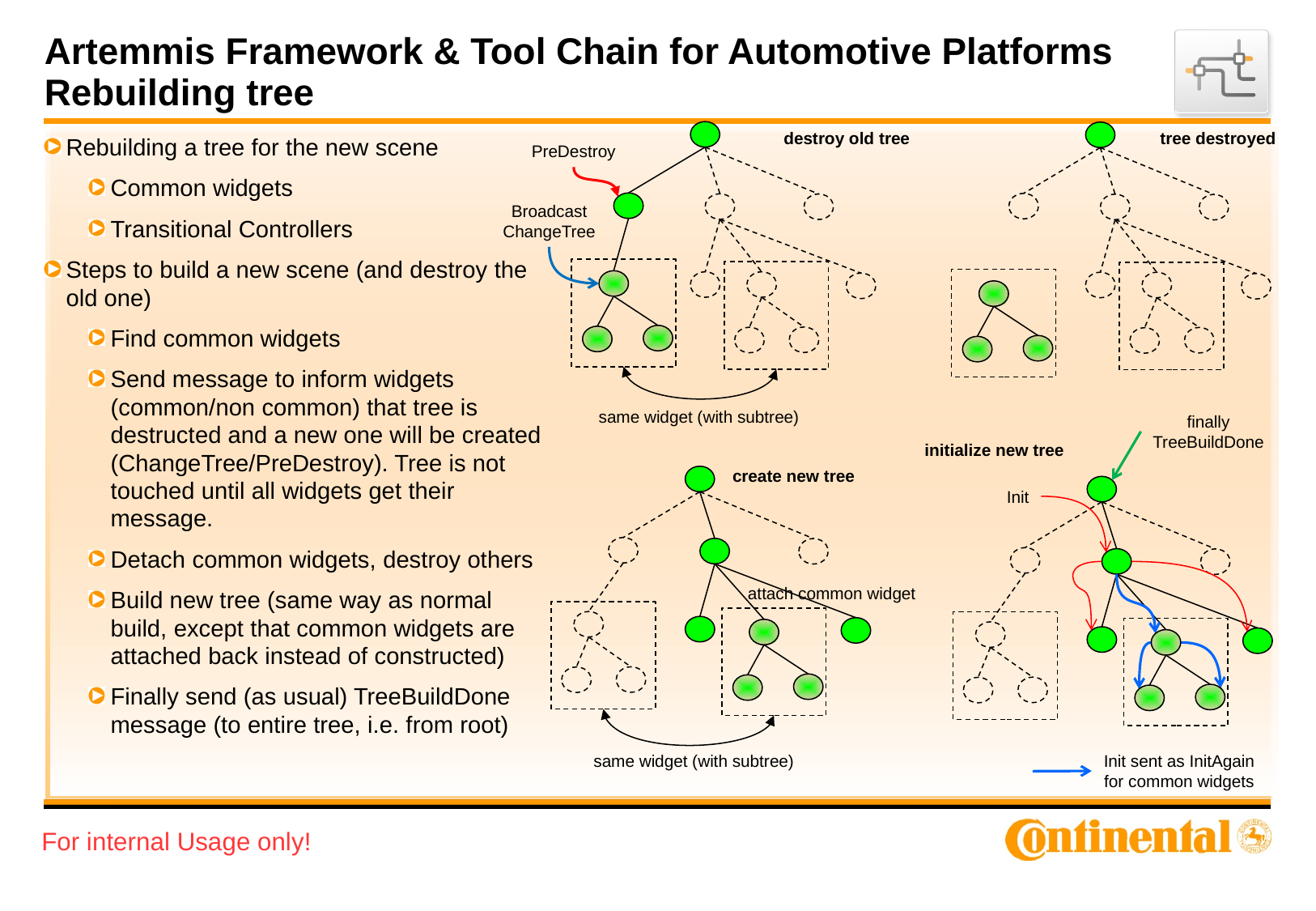

# Artemmis Framework & Tool Chain for Automotive Platforms Rebuilding tree

destroy old tree

tree destroyed
Rebuilding a tree for the new scene
Common widgets
Transitional Controllers
Steps to build a new scene (and destroy the old one)
Find common widgets
Send message to inform widgets (common/non common) that tree is destructed and a new one will be created (ChangeTree/PreDestroy). Tree is not touched until all widgets get their message.
Detach common widgets, destroy others
Build new tree (same way as normal build, except that common widgets are attached back instead of constructed)
Finally send (as usual) TreeBuildDone message (to entire tree, i.e. from root)
PreDestroy

Broadcast
ChangeTree

same widget (with subtree)
finally
TreeBuildDone
initialize new tree
create new tree

Init

attach common widget

same widget (with subtree)
Init sent as InitAgain
for common widgets